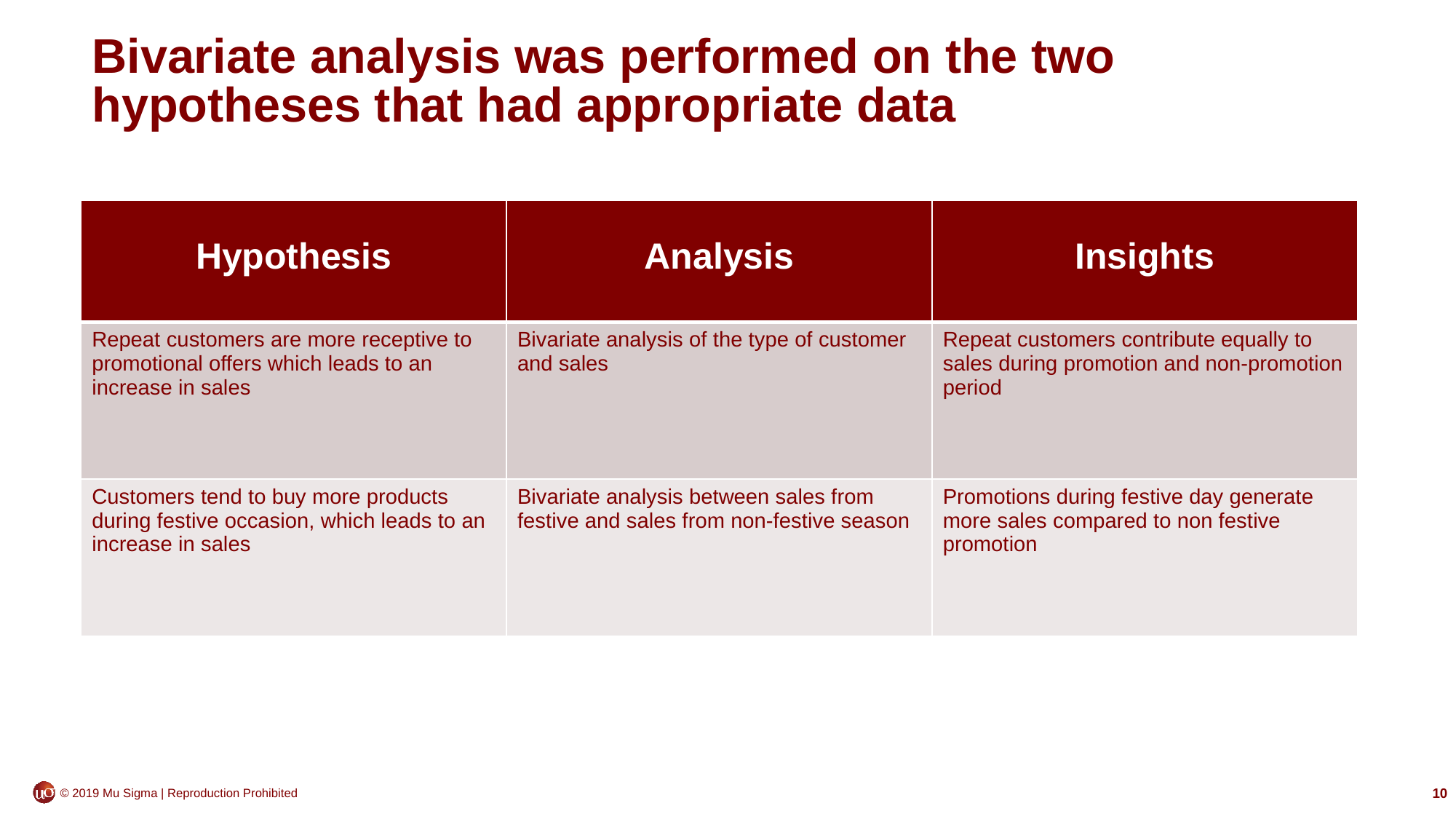

# Bivariate analysis was performed on the two hypotheses that had appropriate data
| Hypothesis | Analysis | Insights |
| --- | --- | --- |
| Repeat customers are more receptive to promotional offers which leads to an increase in sales | Bivariate analysis of the type of customer and sales | Repeat customers contribute equally to sales during promotion and non-promotion period |
| Customers tend to buy more products during festive occasion, which leads to an increase in sales | Bivariate analysis between sales from festive and sales from non-festive season | Promotions during festive day generate more sales compared to non festive promotion |